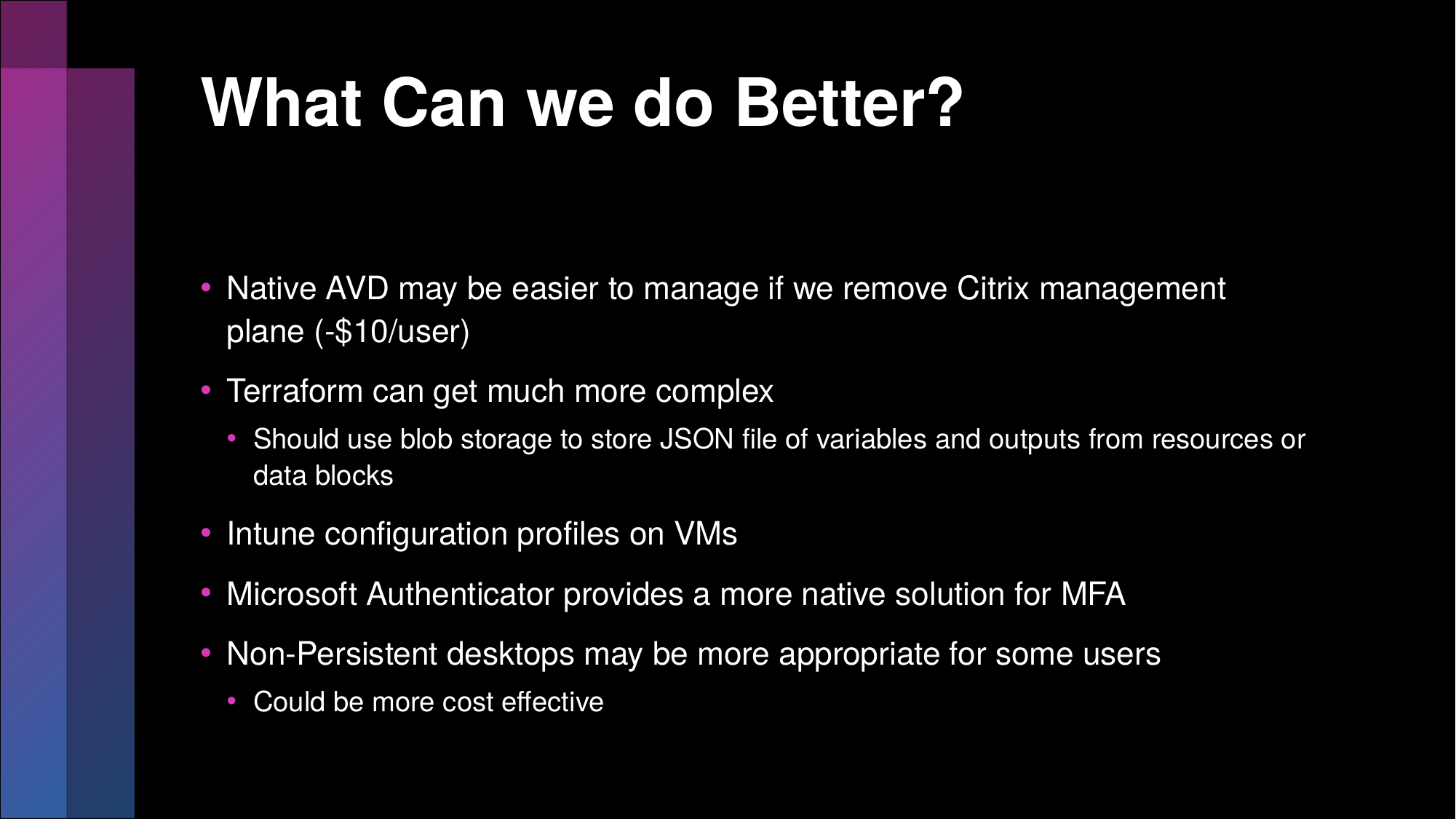

# What Can we do Better?
Native AVD may be easier to manage if we remove Citrix management plane (-$10/user)
Terraform can get much more complex
Should use blob storage to store JSON file of variables and outputs from resources or data blocks
Intune configuration profiles on VMs
Microsoft Authenticator provides a more native solution for MFA
Non-Persistent desktops may be more appropriate for some users
Could be more cost effective